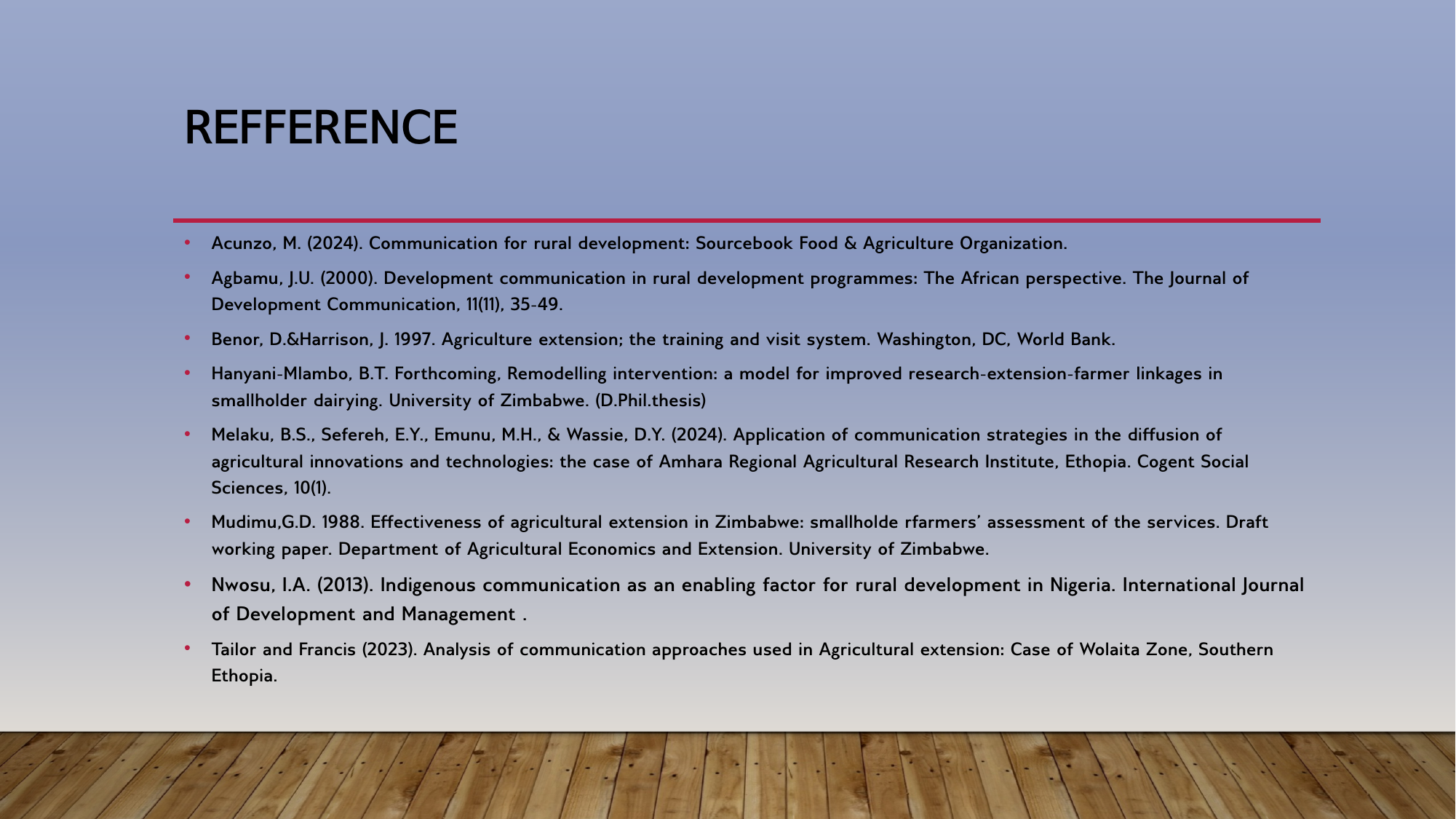

# REFFERENCE
Acunzo, M. (2024). Communication for rural development: Sourcebook Food & Agriculture Organization.
Agbamu, J.U. (2000). Development communication in rural development programmes: The African perspective. The Journal of Development Communication, 11(11), 35-49.
Benor, D.&Harrison, J. 1997. Agriculture extension; the training and visit system. Washington, DC, World Bank.
Hanyani-Mlambo, B.T. Forthcoming, Remodelling intervention: a model for improved research-extension-farmer linkages in smallholder dairying. University of Zimbabwe. (D.Phil.thesis)
Melaku, B.S., Sefereh, E.Y., Emunu, M.H., & Wassie, D.Y. (2024). Application of communication strategies in the diffusion of agricultural innovations and technologies: the case of Amhara Regional Agricultural Research Institute, Ethopia. Cogent Social Sciences, 10(1).
Mudimu,G.D. 1988. Effectiveness of agricultural extension in Zimbabwe: smallholde rfarmers’ assessment of the services. Draft working paper. Department of Agricultural Economics and Extension. University of Zimbabwe.
Nwosu, I.A. (2013). Indigenous communication as an enabling factor for rural development in Nigeria. International Journal of Development and Management .
Tailor and Francis (2023). Analysis of communication approaches used in Agricultural extension: Case of Wolaita Zone, Southern Ethopia.